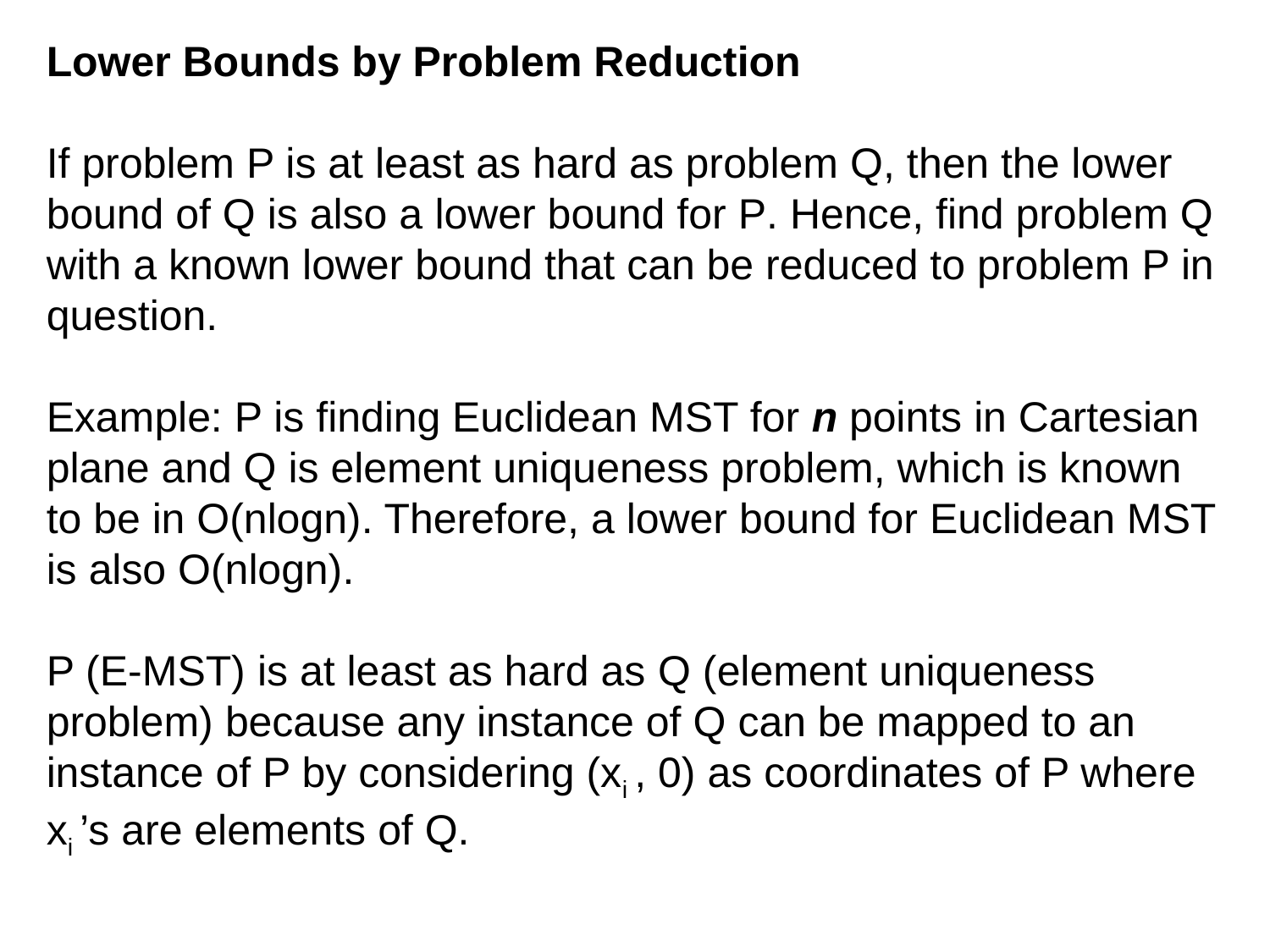

Lower Bounds by Problem Reduction

If problem P is at least as hard as problem Q, then the lower bound of Q is also a lower bound for P. Hence, find problem Q with a known lower bound that can be reduced to problem P in question.

Example: P is finding Euclidean MST for n points in Cartesian plane and Q is element uniqueness problem, which is known to be in O(nlogn). Therefore, a lower bound for Euclidean MST is also O(nlogn).

P (E-MST) is at least as hard as Q (element uniqueness problem) because any instance of Q can be mapped to an instance of P by considering (xi , 0) as coordinates of P where xi ’s are elements of Q.